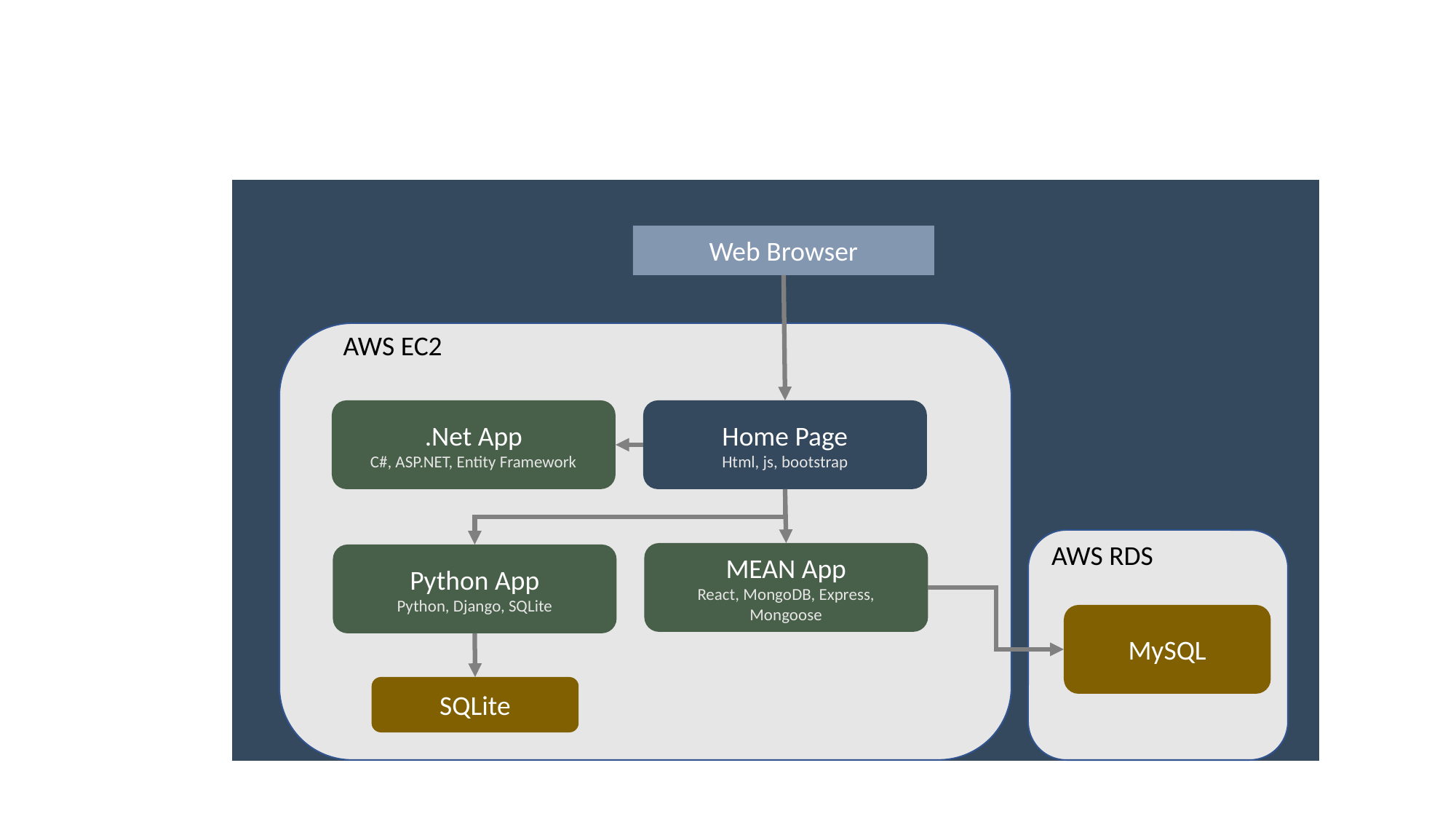

Web Browser

AWS EC2
.Net App
C#, ASP.NET, Entity Framework
Home Page
Html, js, bootstrap

AWS RDS
MEAN App
React, MongoDB, Express, Mongoose
Python App
Python, Django, SQLite
MySQL
SQLite